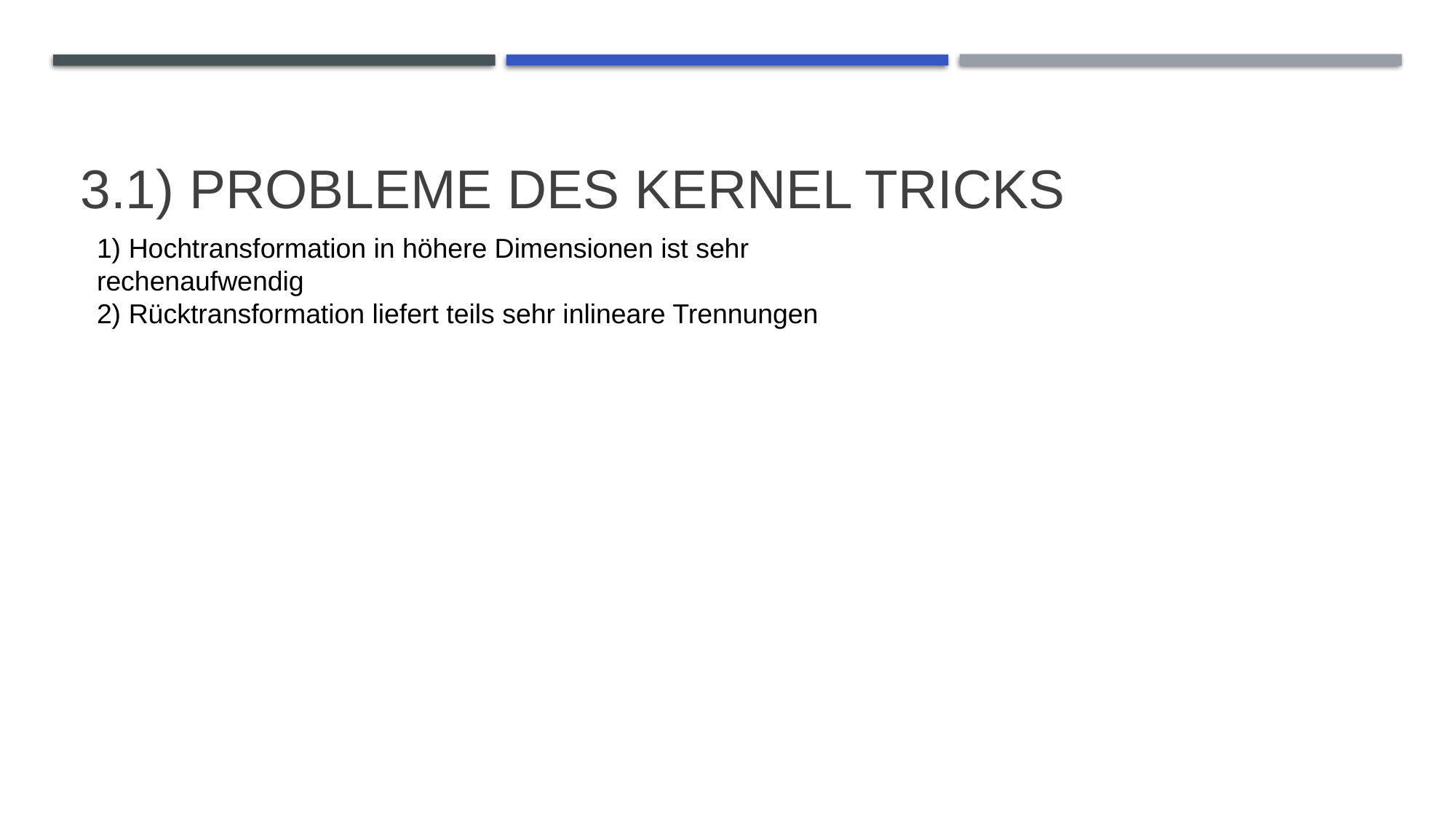

# 3.1) Probleme des Kernel Tricks
1) Hochtransformation in höhere Dimensionen ist sehr rechenaufwendig
2) Rücktransformation liefert teils sehr inlineare Trennungen